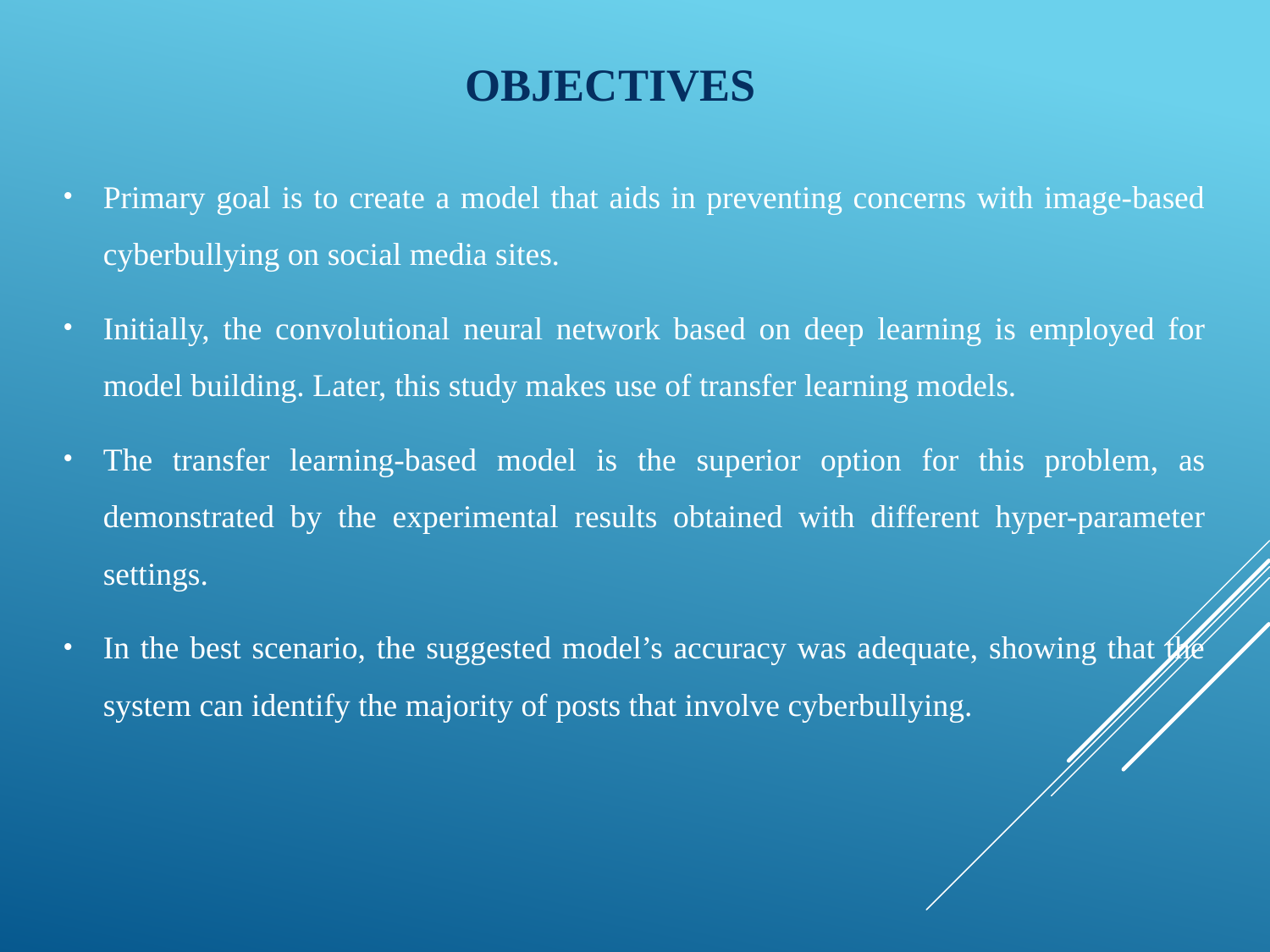

# OBJECTIVES
Primary goal is to create a model that aids in preventing concerns with image-based cyberbullying on social media sites.
Initially, the convolutional neural network based on deep learning is employed for model building. Later, this study makes use of transfer learning models.
The transfer learning-based model is the superior option for this problem, as demonstrated by the experimental results obtained with different hyper-parameter settings.
In the best scenario, the suggested model’s accuracy was adequate, showing that the system can identify the majority of posts that involve cyberbullying.